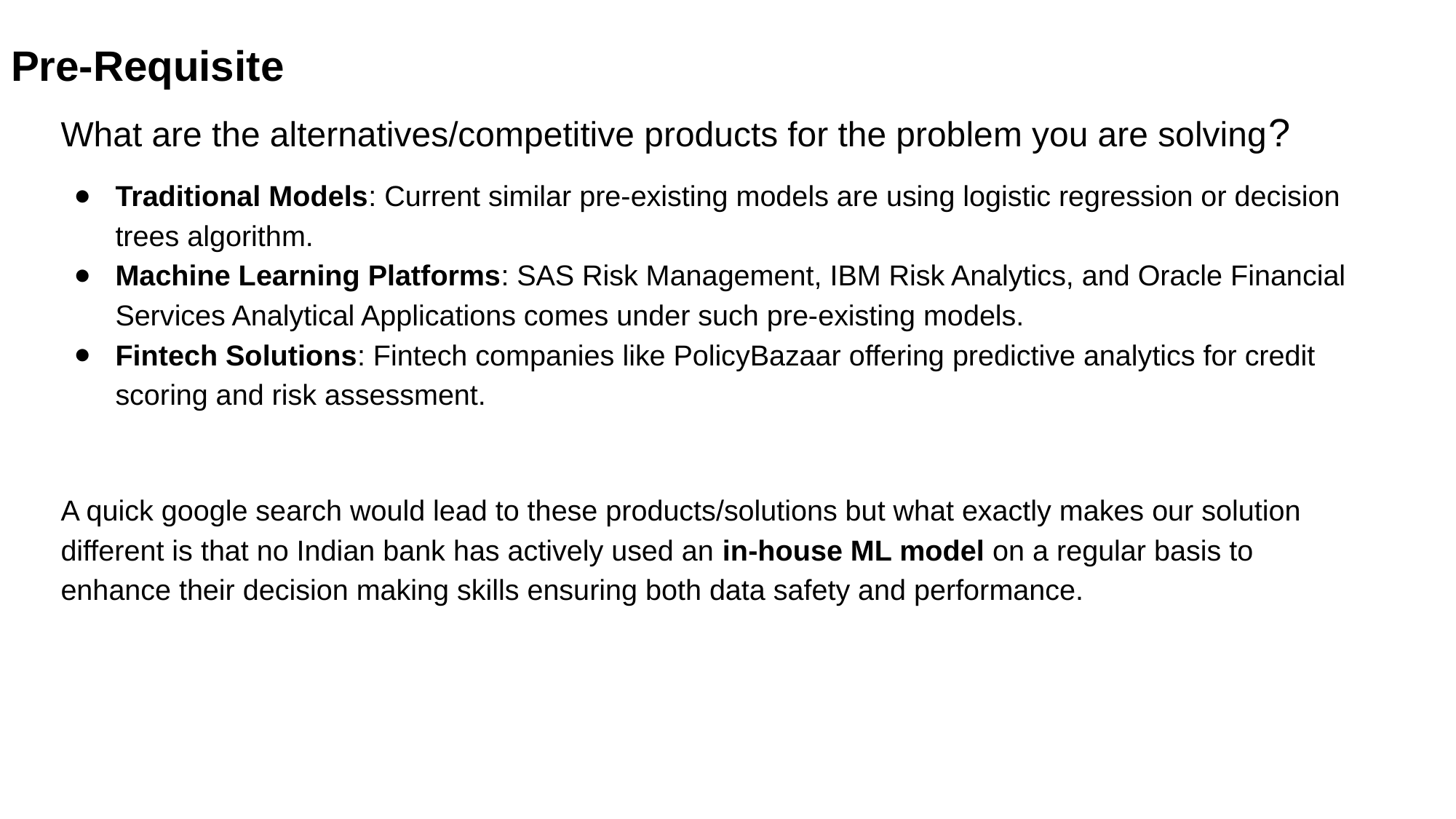

# Pre-Requisite
What are the alternatives/competitive products for the problem you are solving?
Traditional Models: Current similar pre-existing models are using logistic regression or decision trees algorithm.
Machine Learning Platforms: SAS Risk Management, IBM Risk Analytics, and Oracle Financial Services Analytical Applications comes under such pre-existing models.
Fintech Solutions: Fintech companies like PolicyBazaar offering predictive analytics for credit scoring and risk assessment.

A quick google search would lead to these products/solutions but what exactly makes our solution different is that no Indian bank has actively used an in-house ML model on a regular basis to enhance their decision making skills ensuring both data safety and performance.